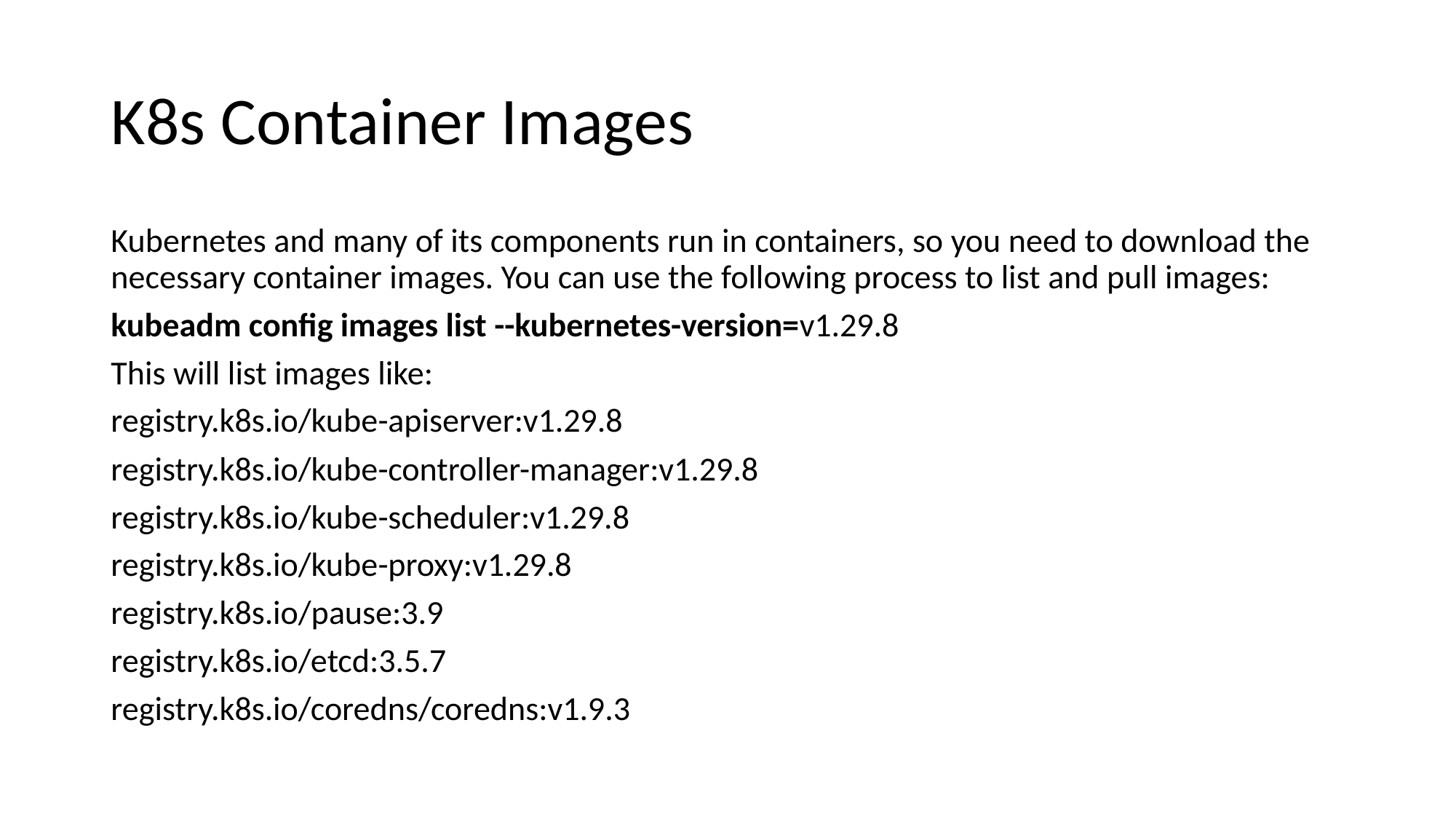

# K8s Container Images
Kubernetes and many of its components run in containers, so you need to download the necessary container images. You can use the following process to list and pull images:
kubeadm config images list --kubernetes-version=v1.29.8
This will list images like:
registry.k8s.io/kube-apiserver:v1.29.8
registry.k8s.io/kube-controller-manager:v1.29.8
registry.k8s.io/kube-scheduler:v1.29.8
registry.k8s.io/kube-proxy:v1.29.8
registry.k8s.io/pause:3.9
registry.k8s.io/etcd:3.5.7
registry.k8s.io/coredns/coredns:v1.9.3